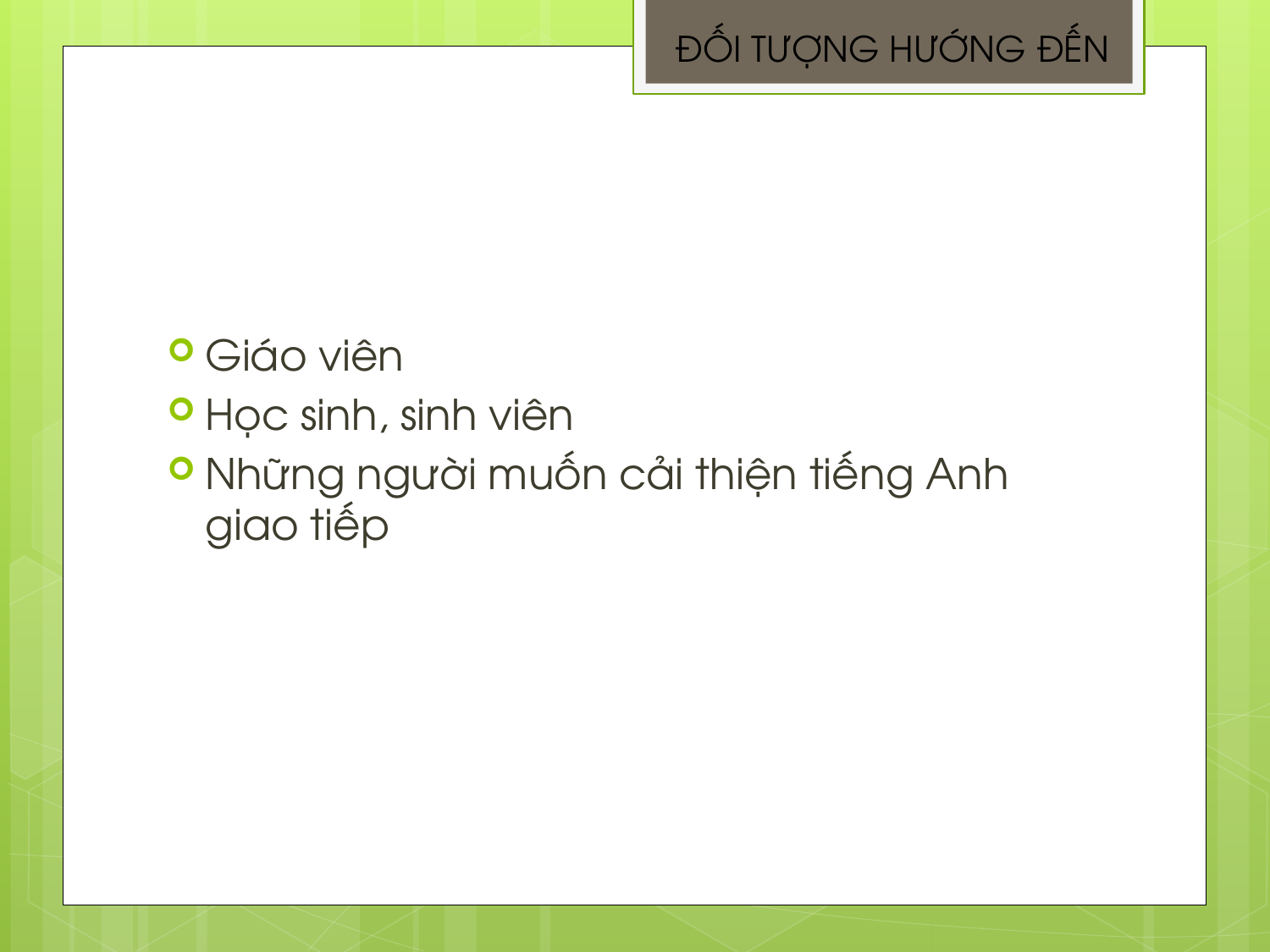

ĐỐI TƯỢNG HƯỚNG ĐẾN
#
Giáo viên
Học sinh, sinh viên
Những người muốn cải thiện tiếng Anh giao tiếp